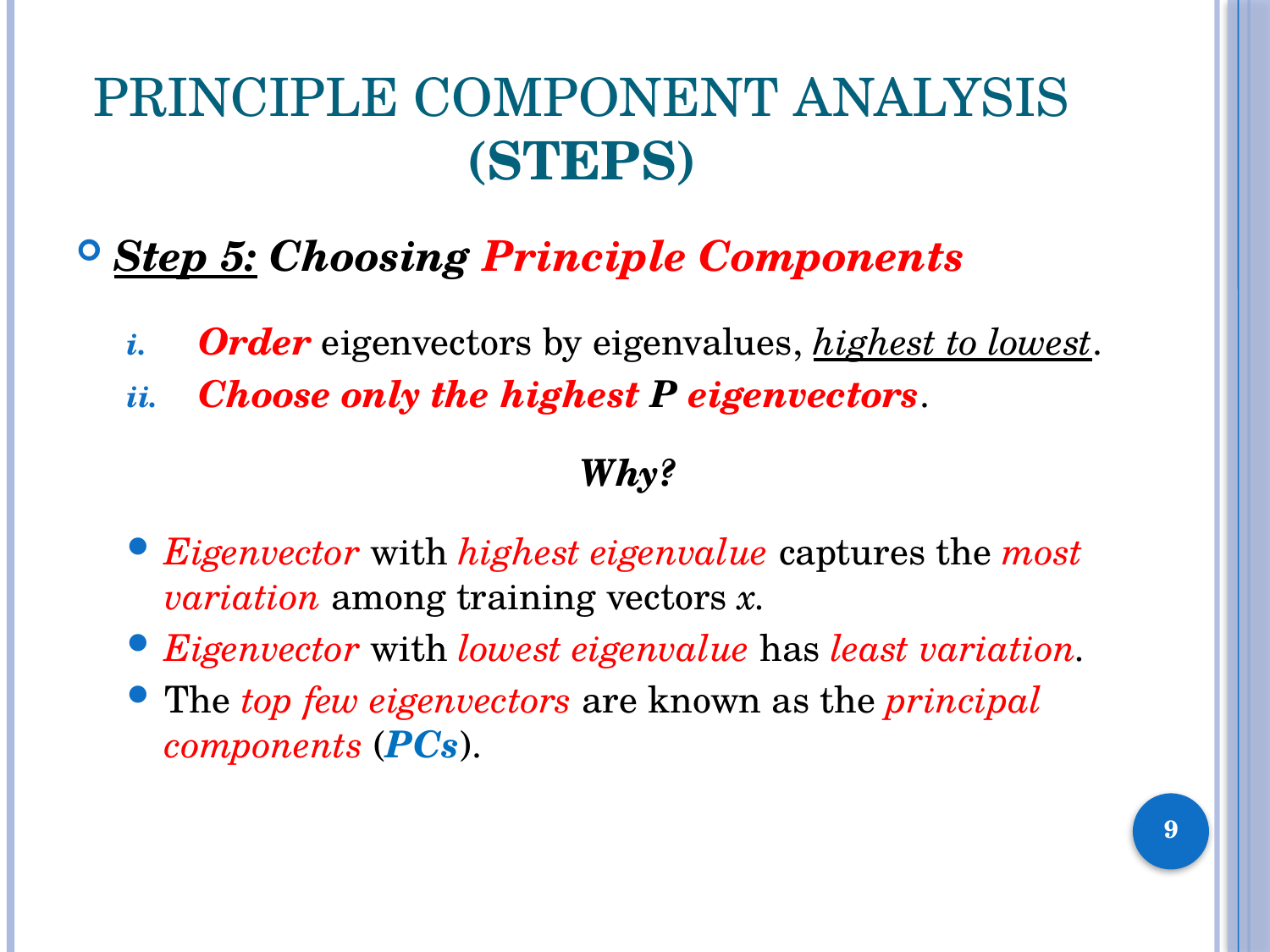

# Principle Component Analysis (Steps)
Step 5: Choosing Principle Components

Order eigenvectors by eigenvalues, highest to lowest.
Choose only the highest P eigenvectors.

Why?

Eigenvector with highest eigenvalue captures the most variation among training vectors x.
Eigenvector with lowest eigenvalue has least variation.
The top few eigenvectors are known as the principal components (PCs).

9